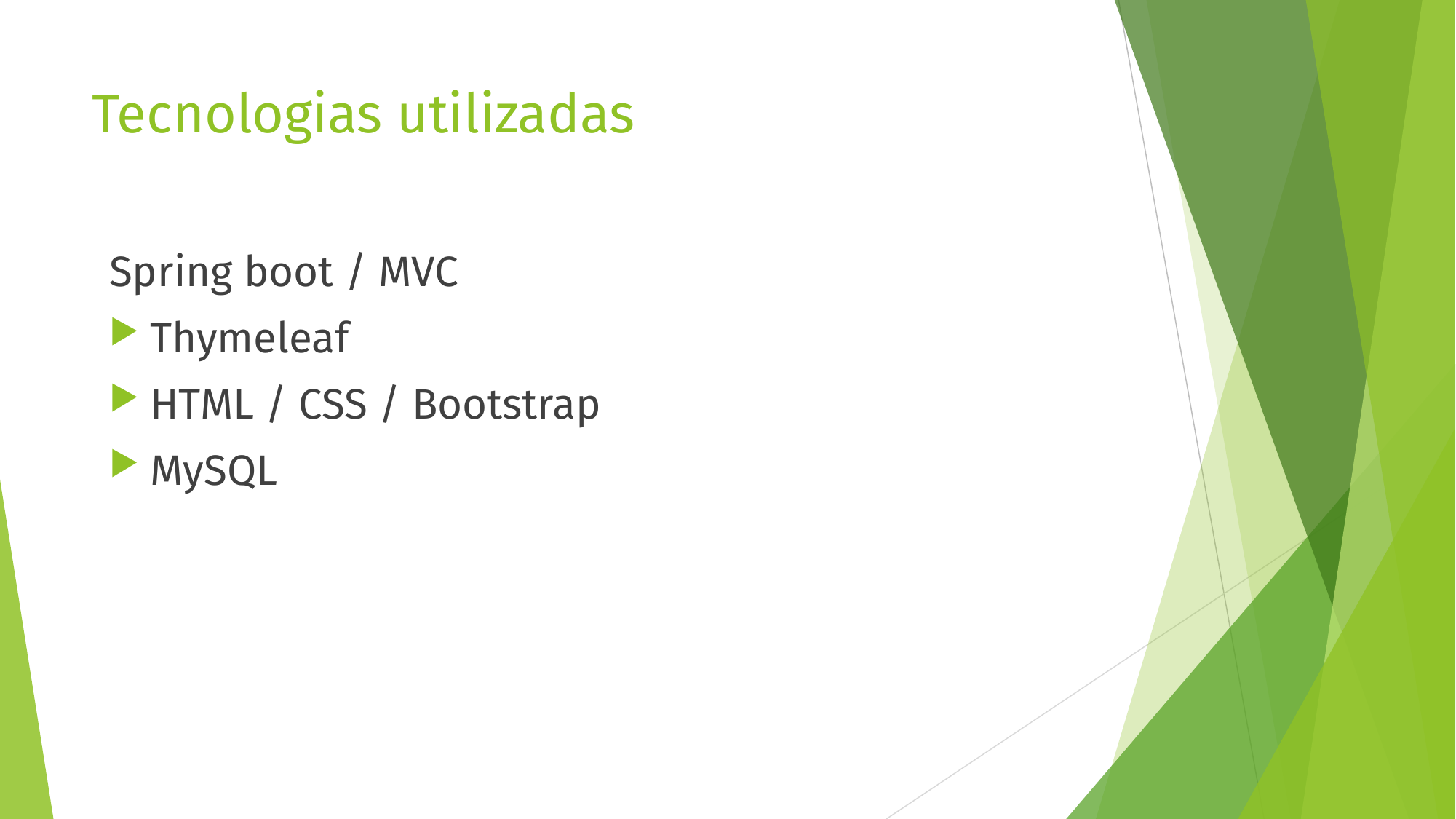

# Tecnologias utilizadas
Spring boot / MVC
Thymeleaf
HTML / CSS / Bootstrap
MySQL